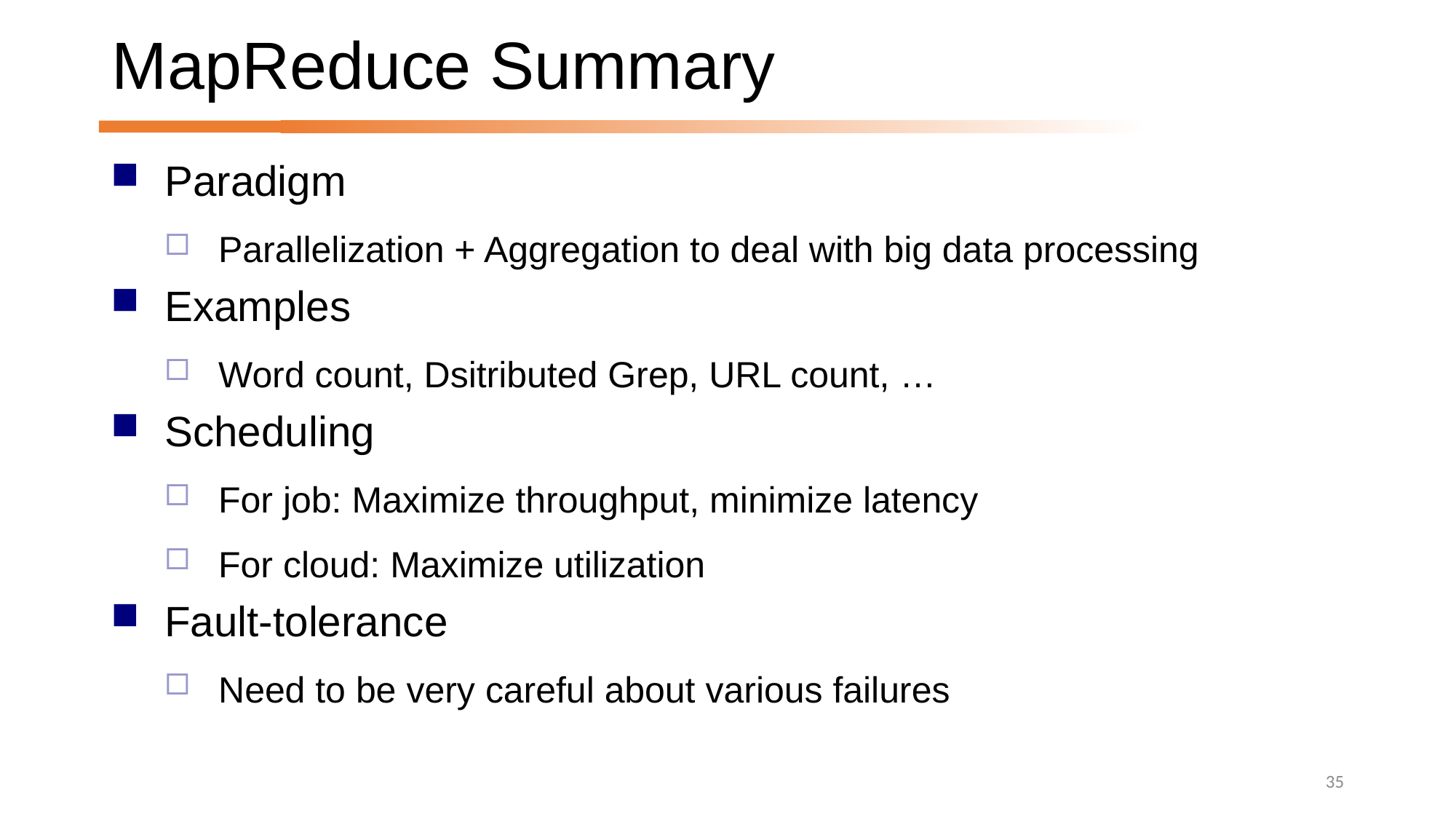

# MapReduce Summary
Paradigm
Parallelization + Aggregation to deal with big data processing
Examples
Word count, Dsitributed Grep, URL count, …
Scheduling
For job: Maximize throughput, minimize latency
For cloud: Maximize utilization
Fault-tolerance
Need to be very careful about various failures

35